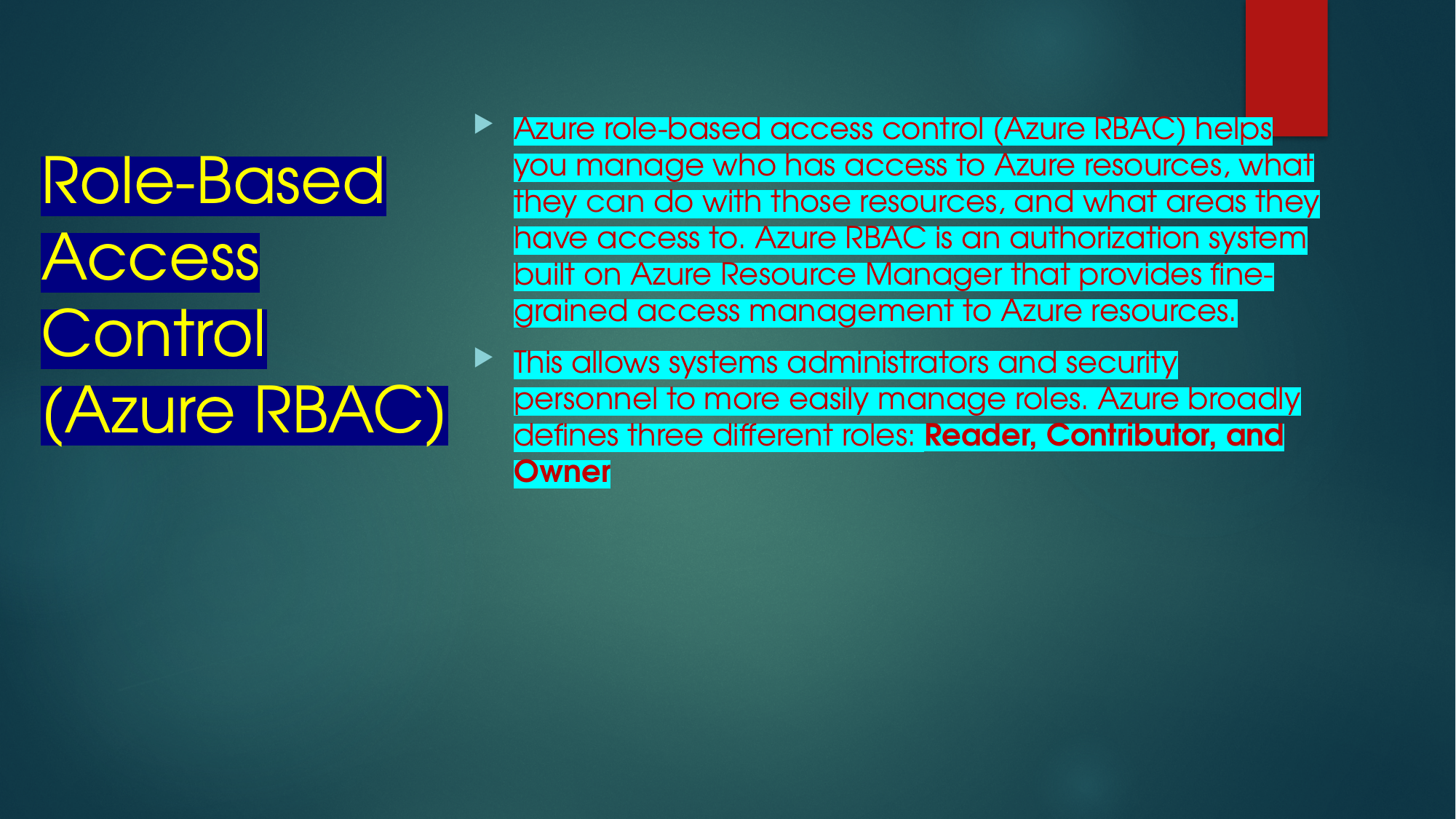

Azure role-based access control (Azure RBAC) helps you manage who has access to Azure resources, what they can do with those resources, and what areas they have access to. Azure RBAC is an authorization system built on Azure Resource Manager that provides fine-grained access management to Azure resources.
This allows systems administrators and security personnel to more easily manage roles. Azure broadly defines three different roles: Reader, Contributor, and Owner
# Role-Based Access Control (Azure RBAC)